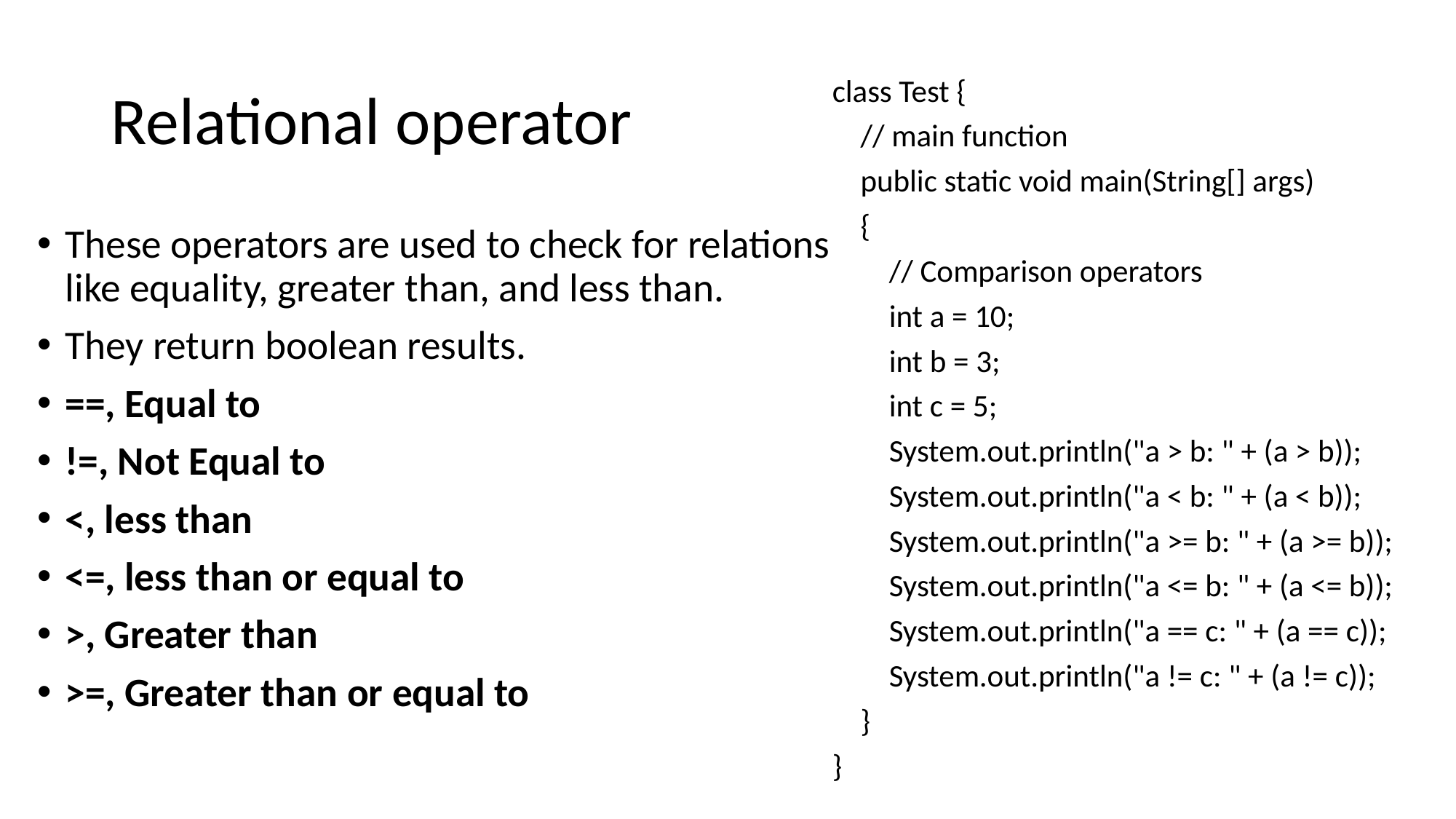

# Relational operator
class Test {
    // main function
    public static void main(String[] args)
    {
        // Comparison operators
        int a = 10;
        int b = 3;
        int c = 5;
        System.out.println("a > b: " + (a > b));
        System.out.println("a < b: " + (a < b));
        System.out.println("a >= b: " + (a >= b));
        System.out.println("a <= b: " + (a <= b));
        System.out.println("a == c: " + (a == c));
        System.out.println("a != c: " + (a != c));
    }
}
These operators are used to check for relations like equality, greater than, and less than.
They return boolean results.
==, Equal to
!=, Not Equal to
<, less than
<=, less than or equal to
>, Greater than
>=, Greater than or equal to